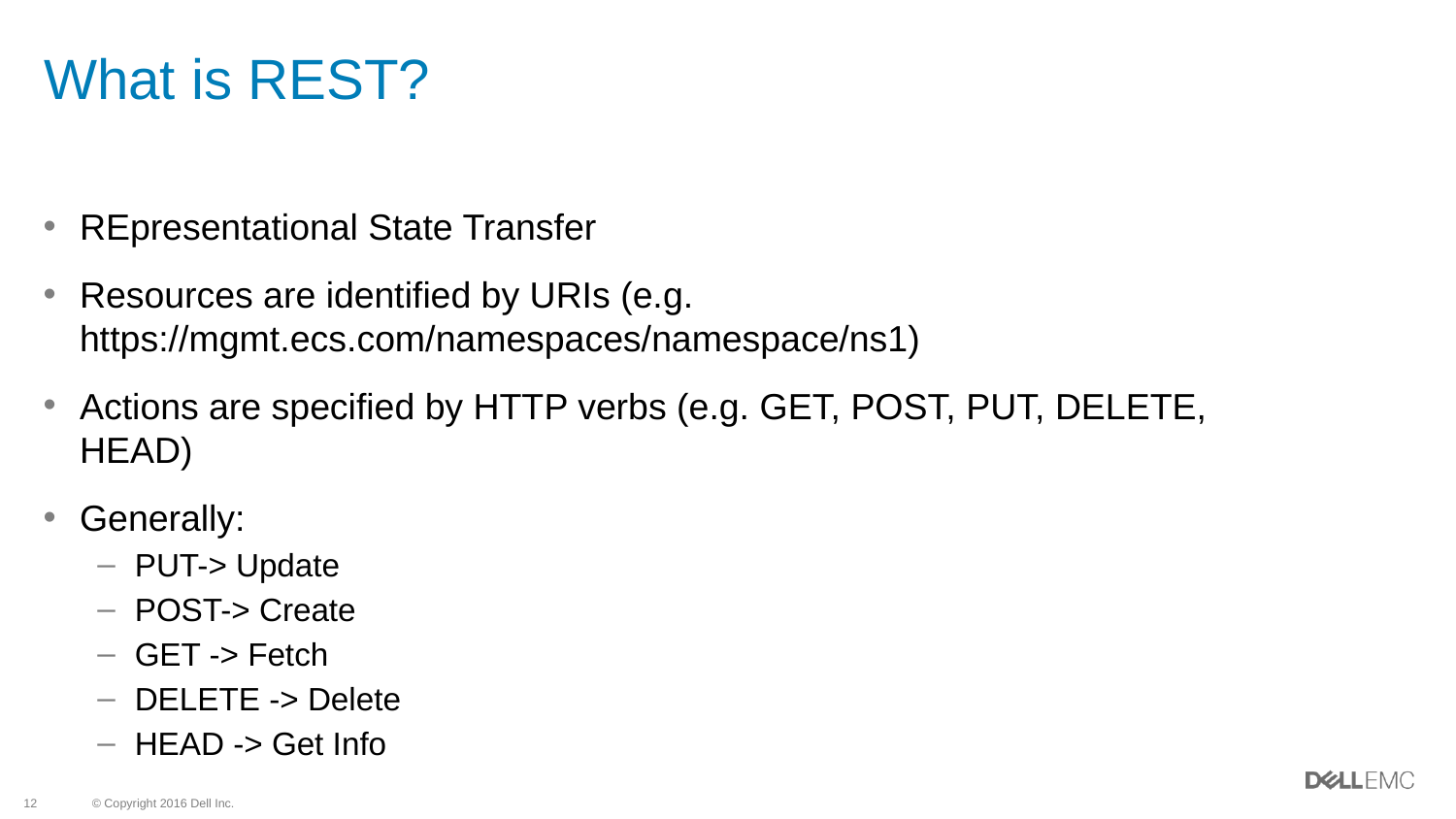

# What is REST?
REpresentational State Transfer
Resources are identified by URIs (e.g. https://mgmt.ecs.com/namespaces/namespace/ns1)
Actions are specified by HTTP verbs (e.g. GET, POST, PUT, DELETE, HEAD)
Generally:
PUT-> Update
POST-> Create
GET -> Fetch
DELETE -> Delete
HEAD -> Get Info